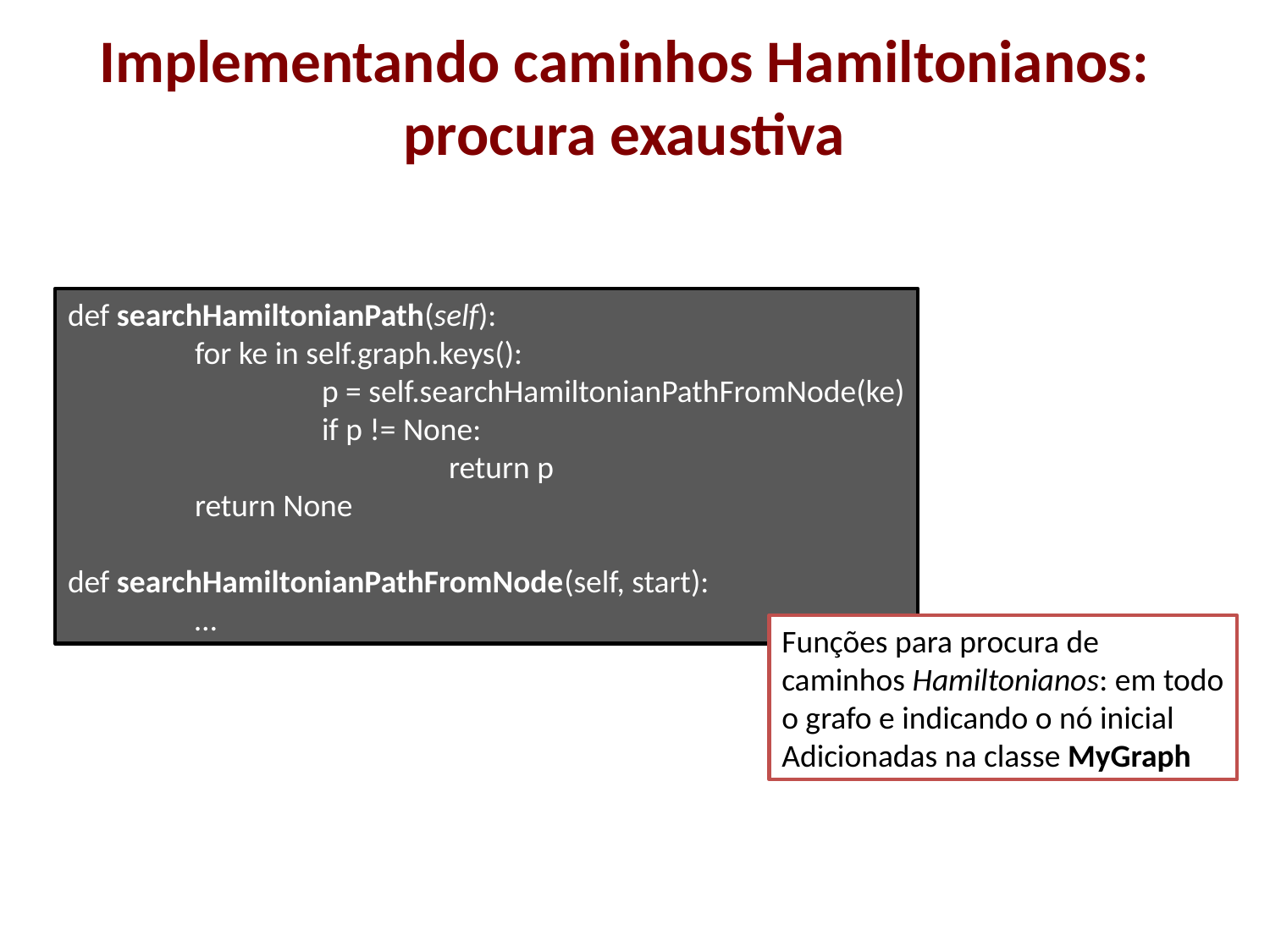

# Implementando caminhos Hamiltonianos: procura exaustiva
def searchHamiltonianPath(self):
	for ke in self.graph.keys():
		p = self.searchHamiltonianPathFromNode(ke)
		if p != None:
			return p
	return None

def searchHamiltonianPathFromNode(self, start):
	…
Funções para procura de caminhos Hamiltonianos: em todo o grafo e indicando o nó inicial
Adicionadas na classe MyGraph